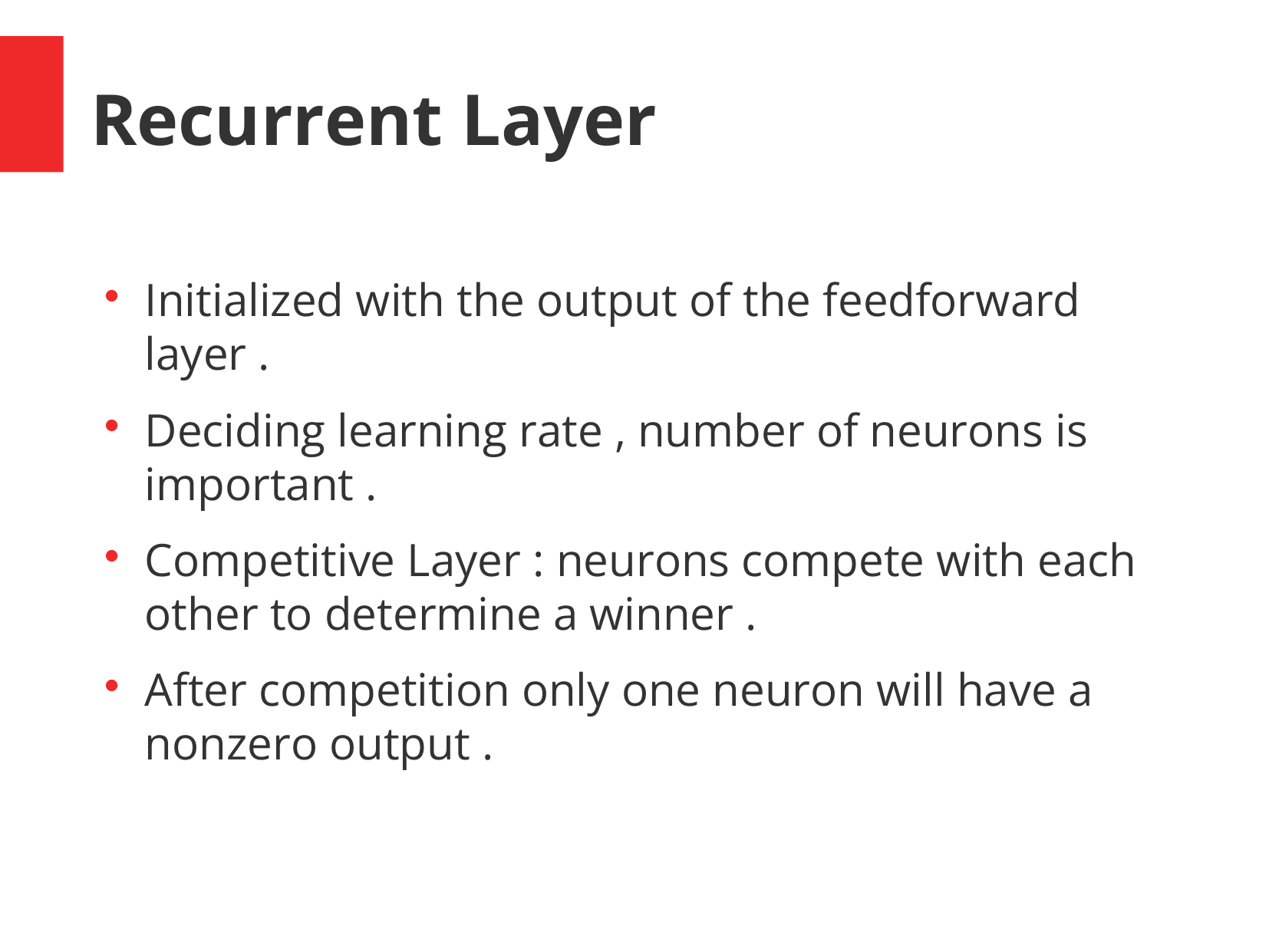

Recurrent Layer
Initialized with the output of the feedforward layer .
Deciding learning rate , number of neurons is important .
Competitive Layer : neurons compete with each other to determine a winner .
After competition only one neuron will have a nonzero output .